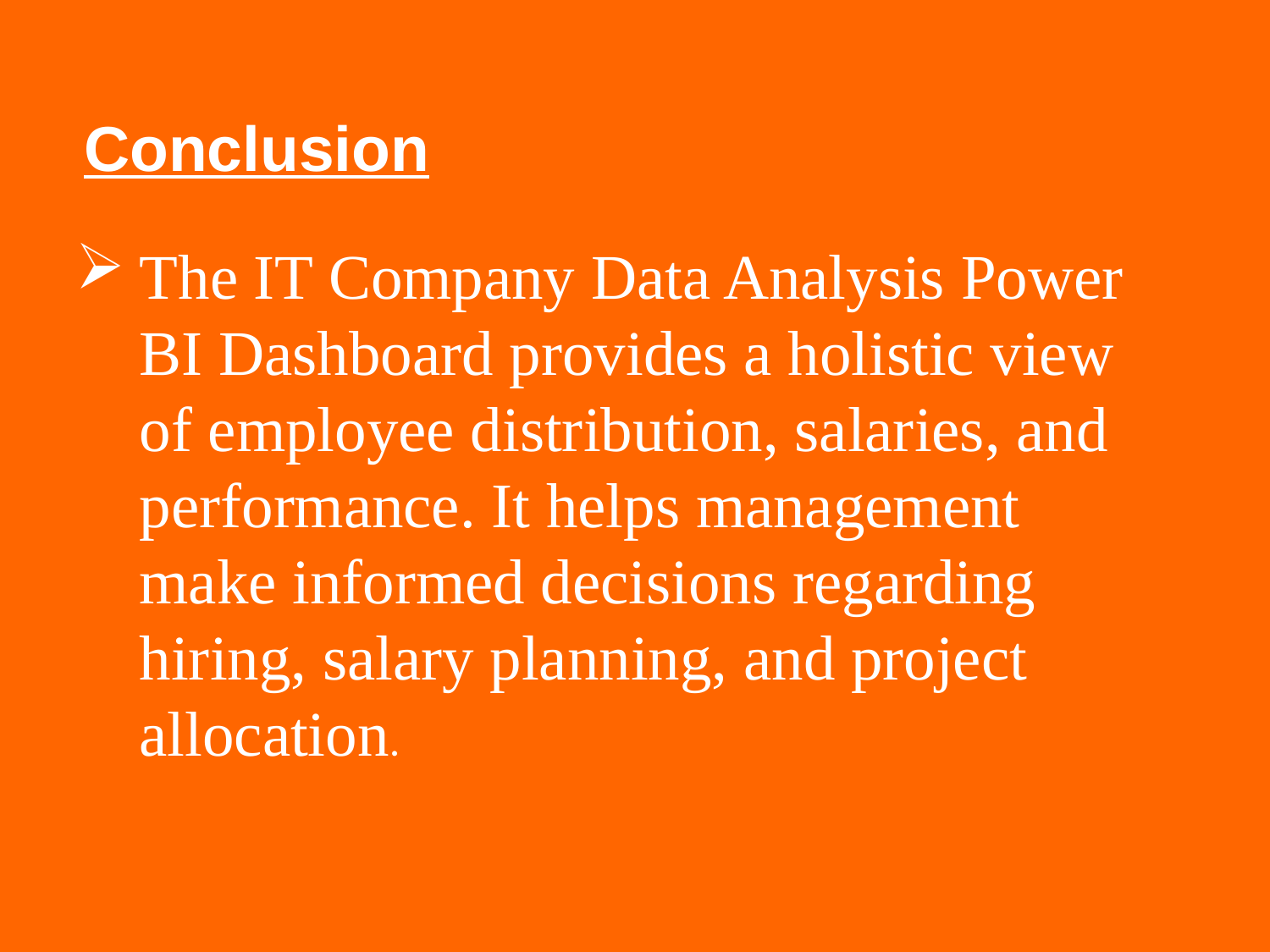

Conclusion

The IT Company Data Analysis Power BI Dashboard provides a holistic view of employee distribution, salaries, and performance. It helps management make informed decisions regarding hiring, salary planning, and project allocation.